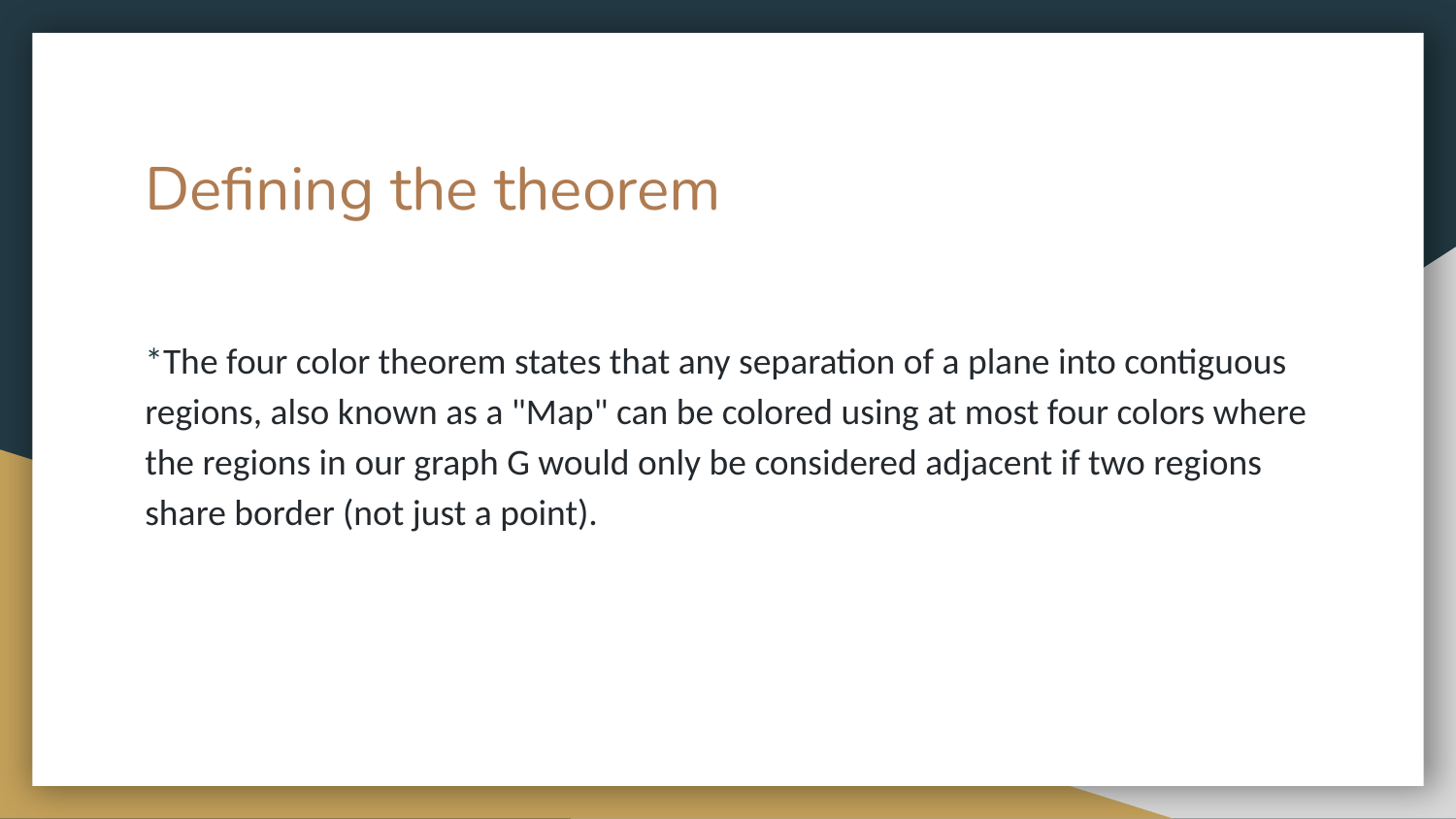

# Defining the theorem
*The four color theorem states that any separation of a plane into contiguous regions, also known as a "Map" can be colored using at most four colors where the regions in our graph G would only be considered adjacent if two regions share border (not just a point).